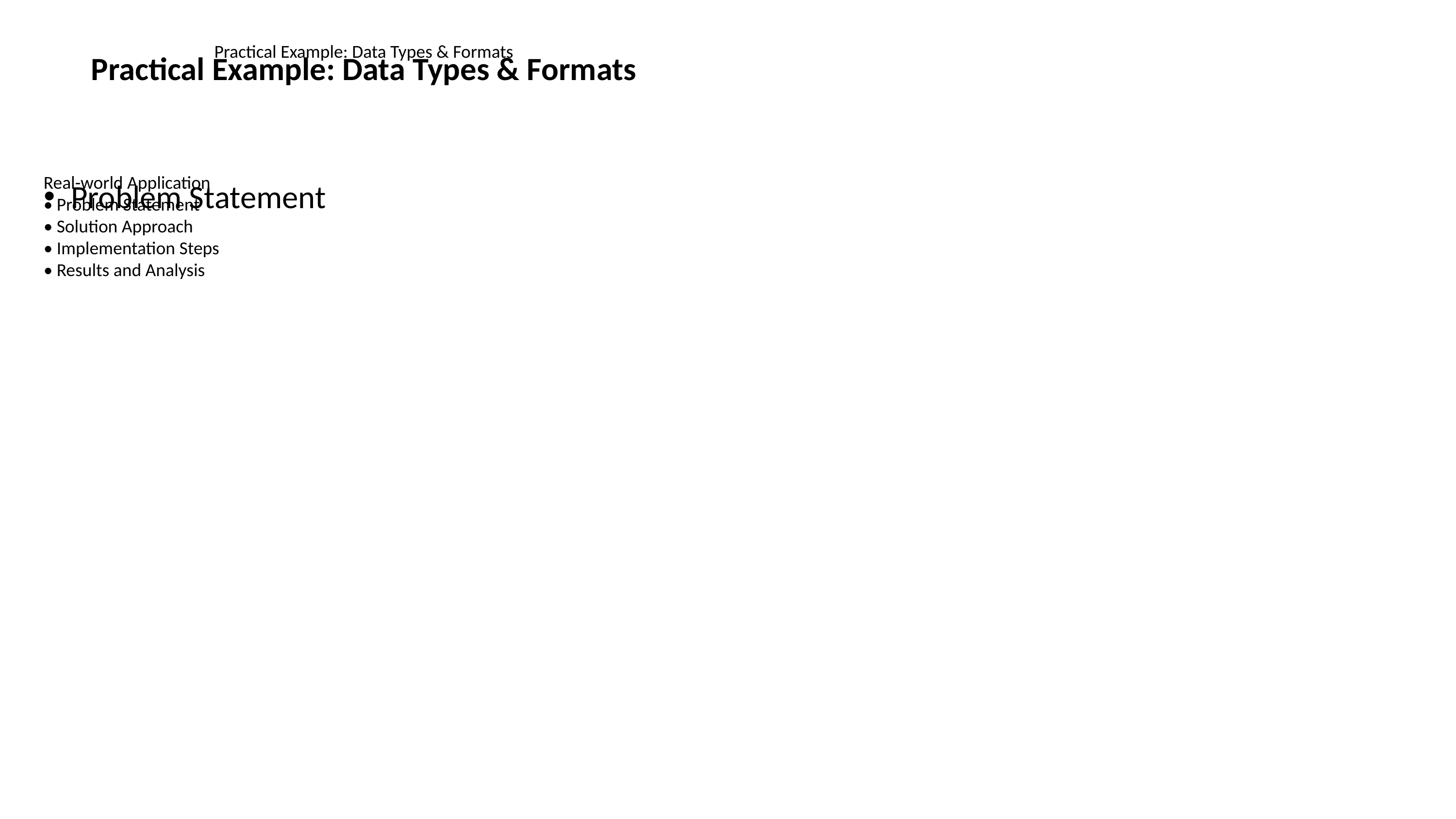

# Practical Example: Data Types & Formats
Practical Example: Data Types & Formats

Problem Statement

Real-world Application
• Problem Statement
• Solution Approach
• Implementation Steps
• Results and Analysis